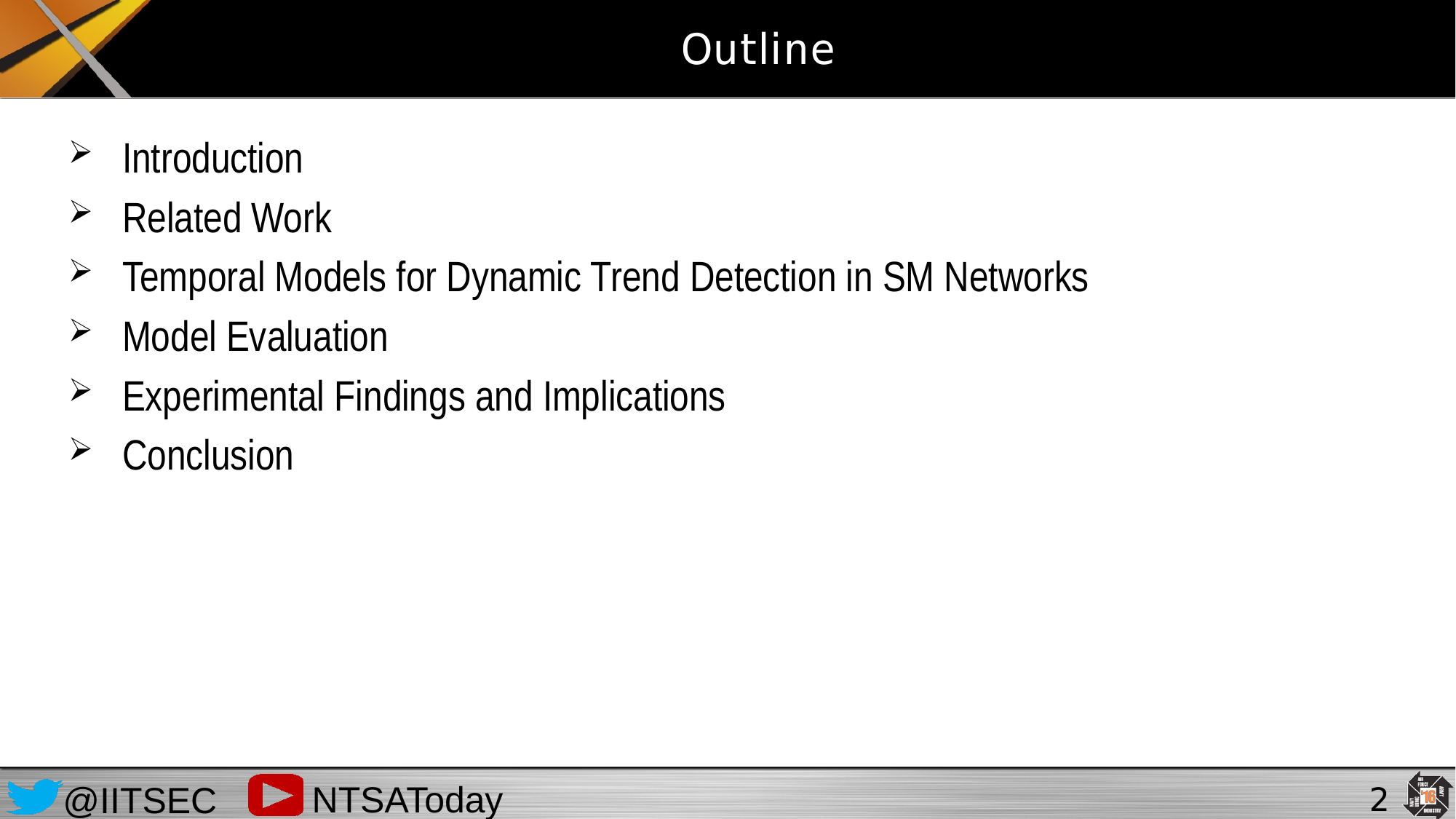

# Outline
Introduction
Related Work
Temporal Models for Dynamic Trend Detection in SM Networks
Model Evaluation
Experimental Findings and Implications
Conclusion

2